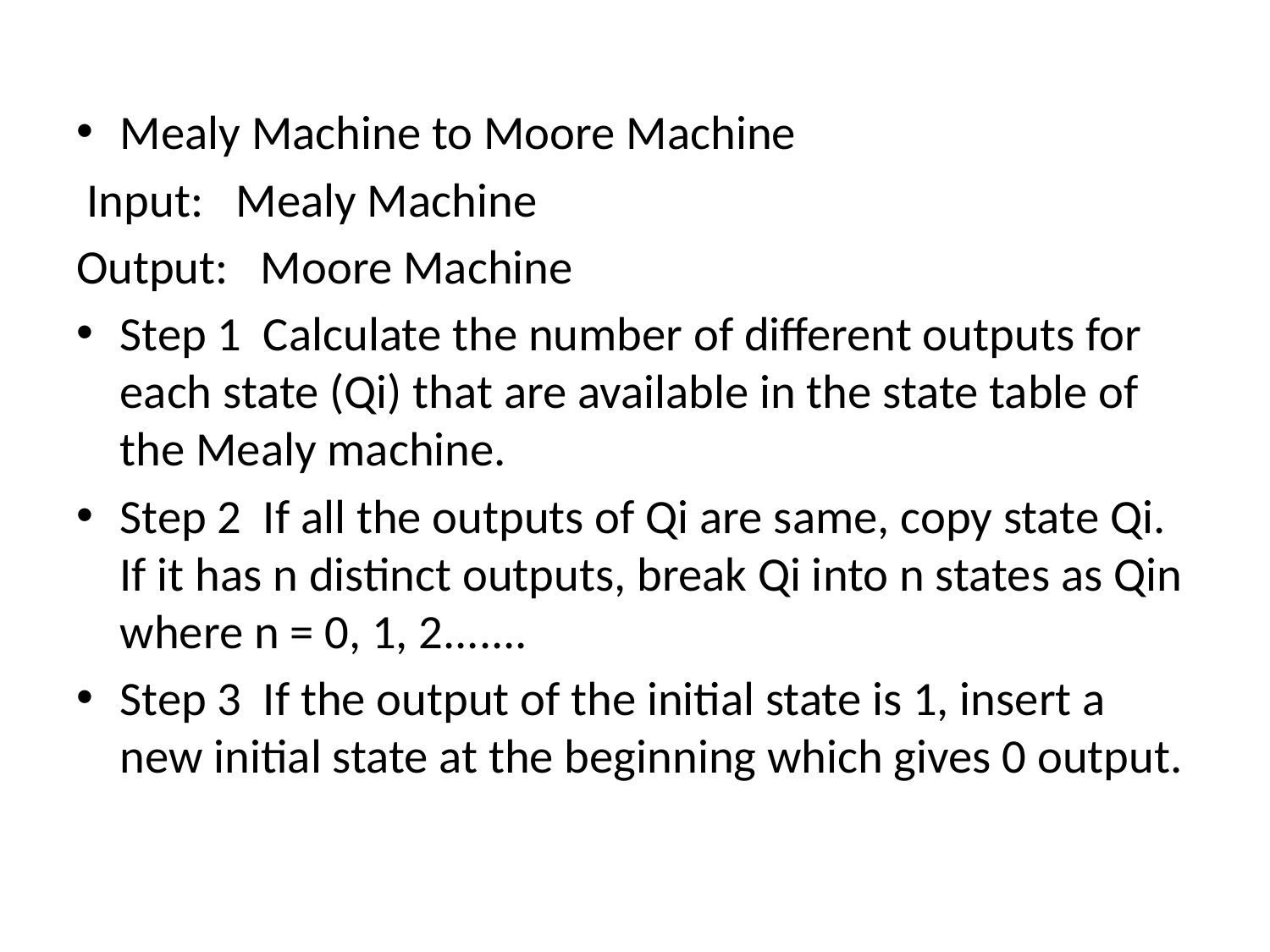

Mealy Machine to Moore Machine
 Input:   Mealy Machine
Output:   Moore Machine
Step 1  Calculate the number of different outputs for each state (Qi) that are available in the state table of the Mealy machine.
Step 2  If all the outputs of Qi are same, copy state Qi. If it has n distinct outputs, break Qi into n states as Qin where n = 0, 1, 2.......
Step 3  If the output of the initial state is 1, insert a new initial state at the beginning which gives 0 output.